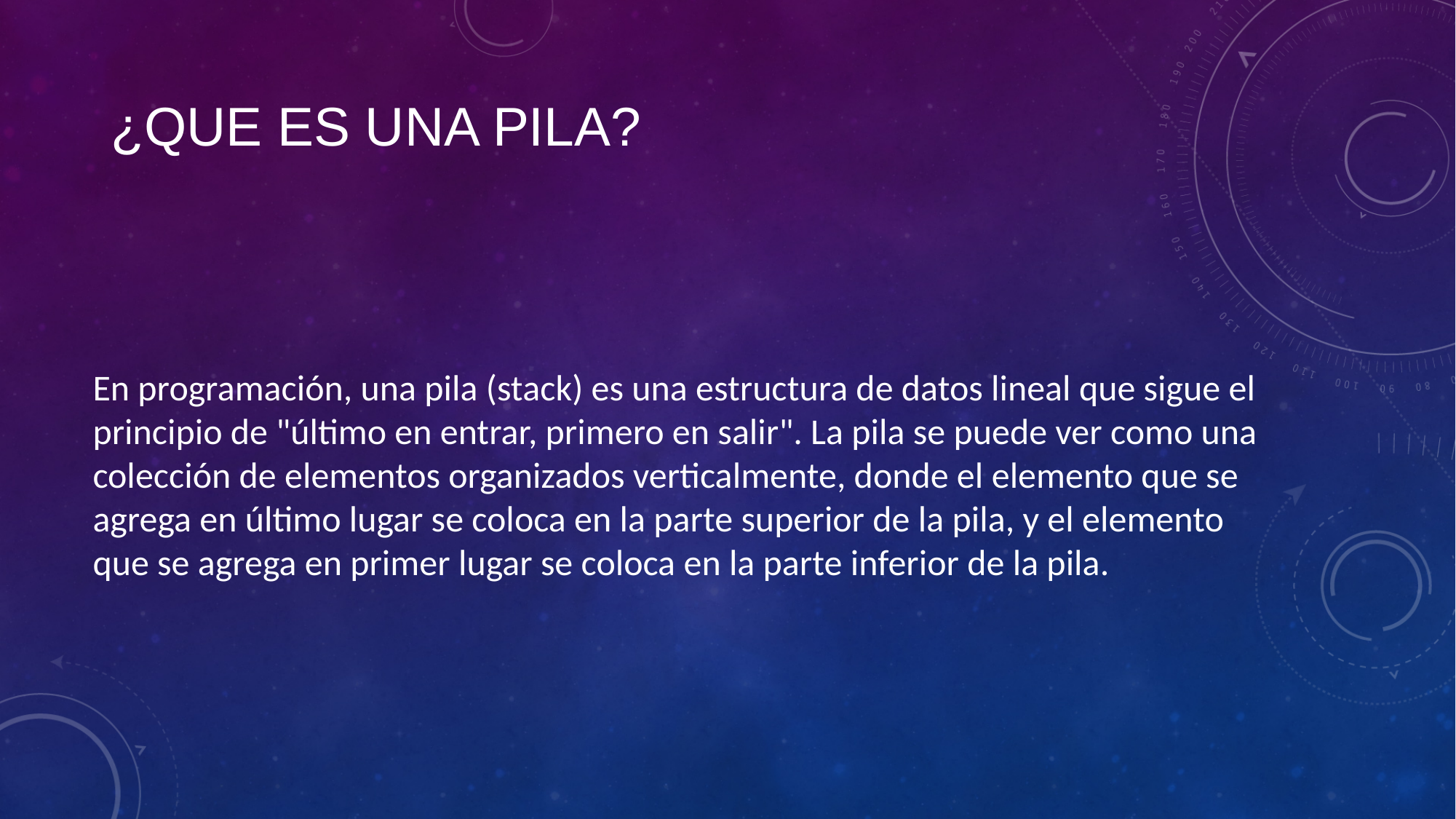

# ¿Que es una PILA?
En programación, una pila (stack) es una estructura de datos lineal que sigue el principio de "último en entrar, primero en salir". La pila se puede ver como una colección de elementos organizados verticalmente, donde el elemento que se agrega en último lugar se coloca en la parte superior de la pila, y el elemento que se agrega en primer lugar se coloca en la parte inferior de la pila.